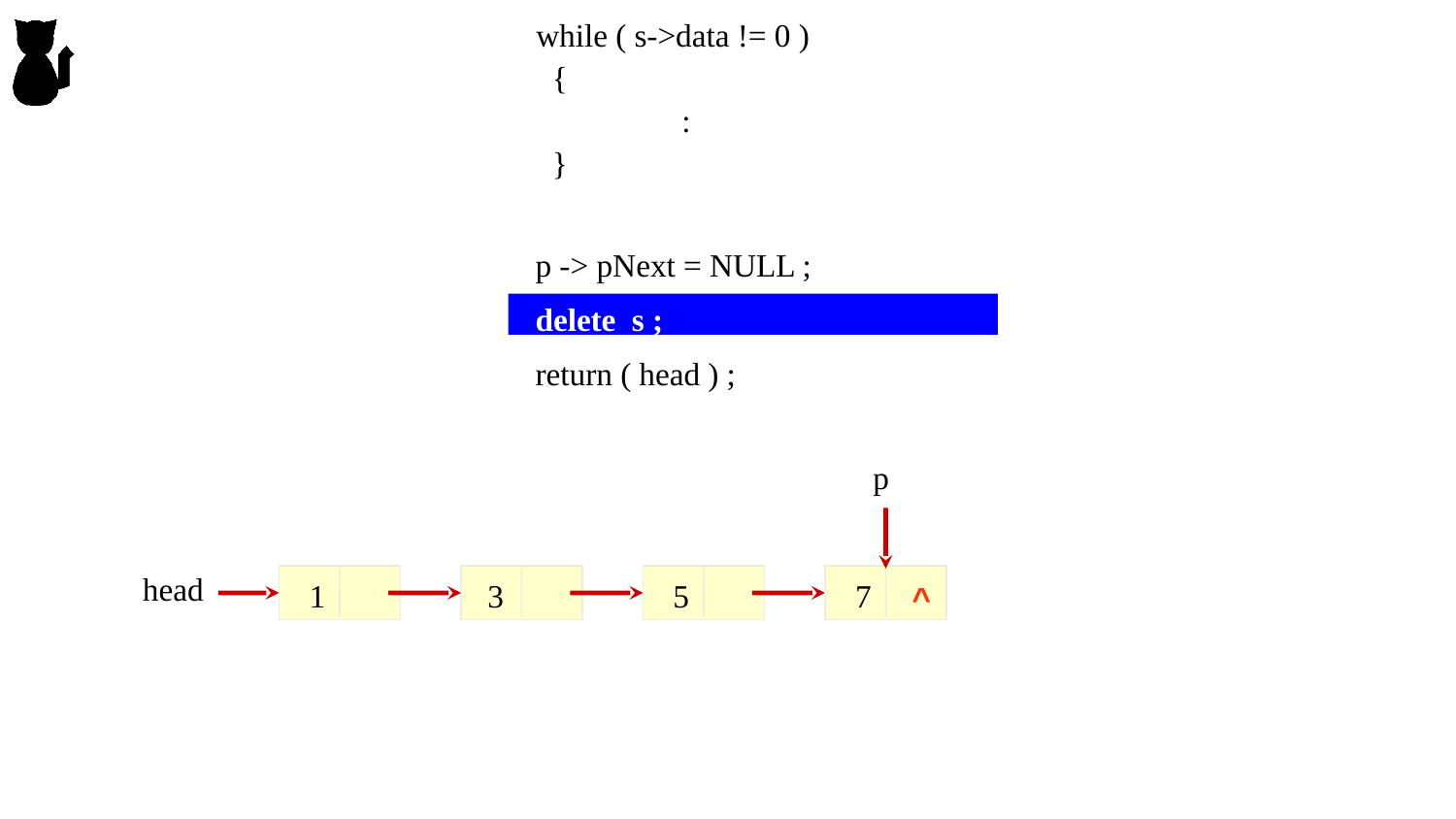

while ( s->data != 0 )
  {
	:
  }
p -> pNext = NULL ;
delete  s ;
return ( head ) ;

p

head

1

7

3
5
^

s

0